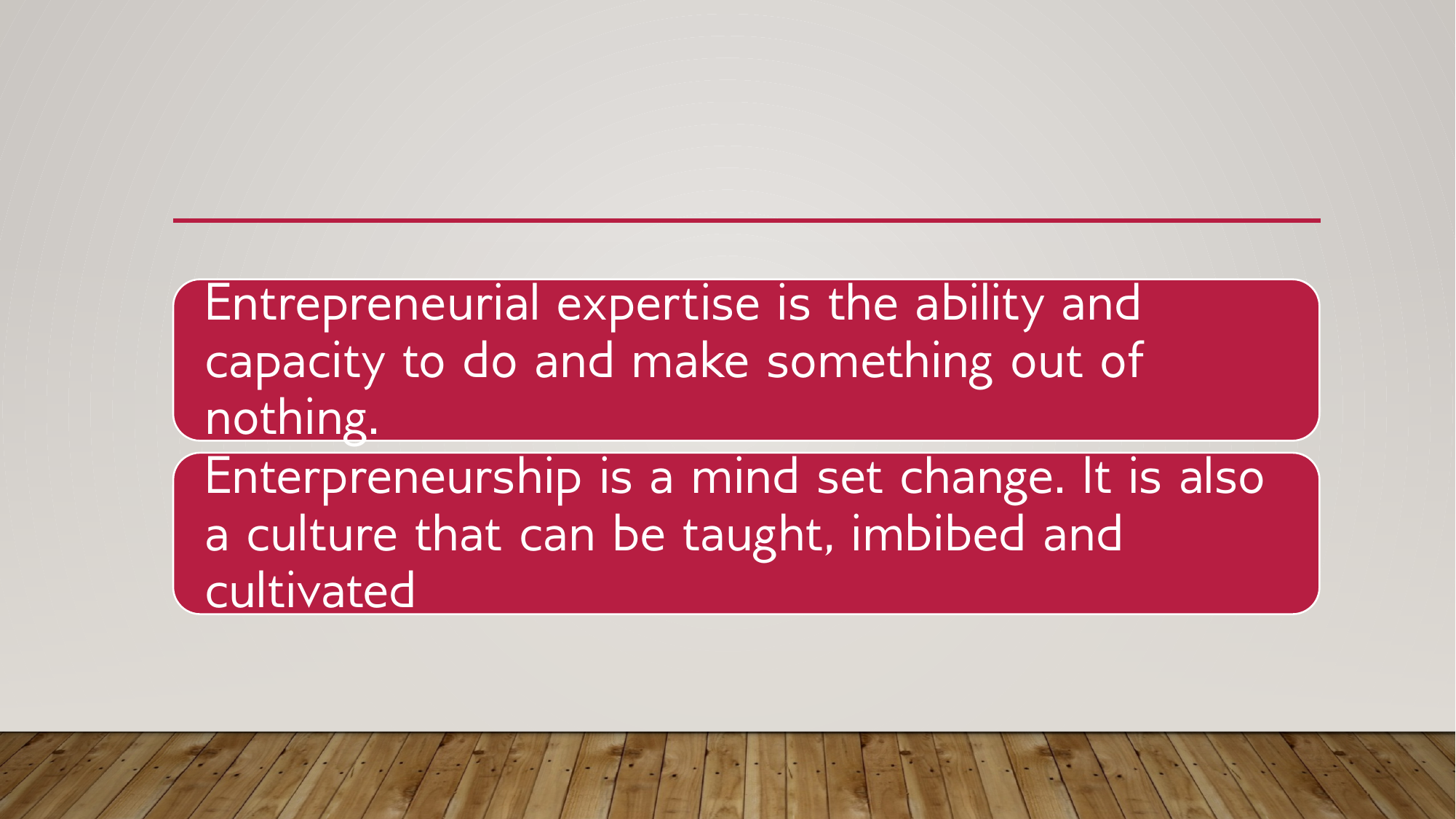

#
Entrepreneurial expertise is the ability and capacity to do and make something out of nothing.
Enterpreneurship is a mind set change. It is also a culture that can be taught, imbibed and cultivated